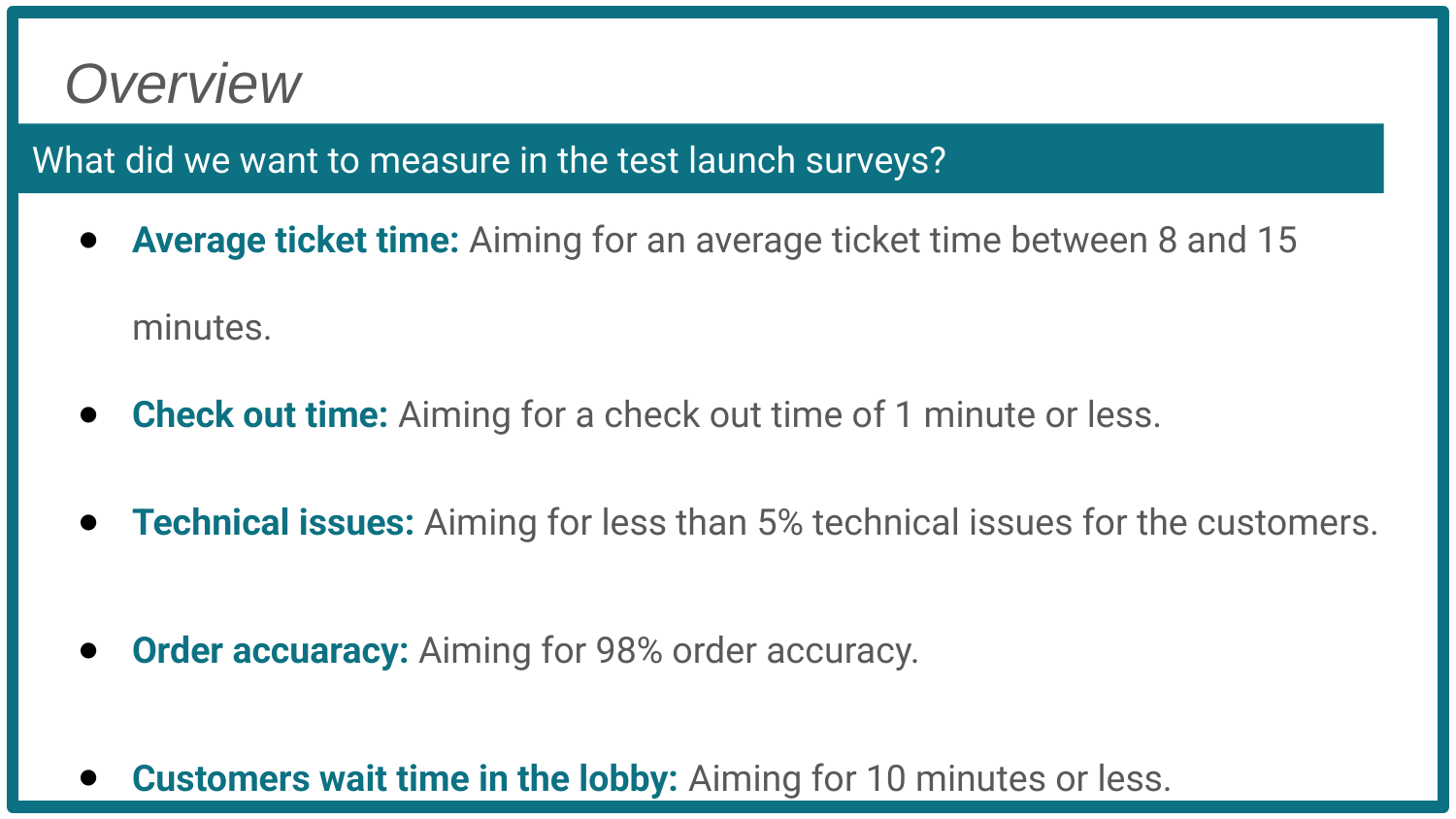

Overview
What did we want to measure in the test launch surveys?
Average ticket time: Aiming for an average ticket time between 8 and 15 minutes.
Check out time: Aiming for a check out time of 1 minute or less.
Technical issues: Aiming for less than 5% technical issues for the customers.
Order accuaracy: Aiming for 98% order accuracy.
Customers wait time in the lobby: Aiming for 10 minutes or less.